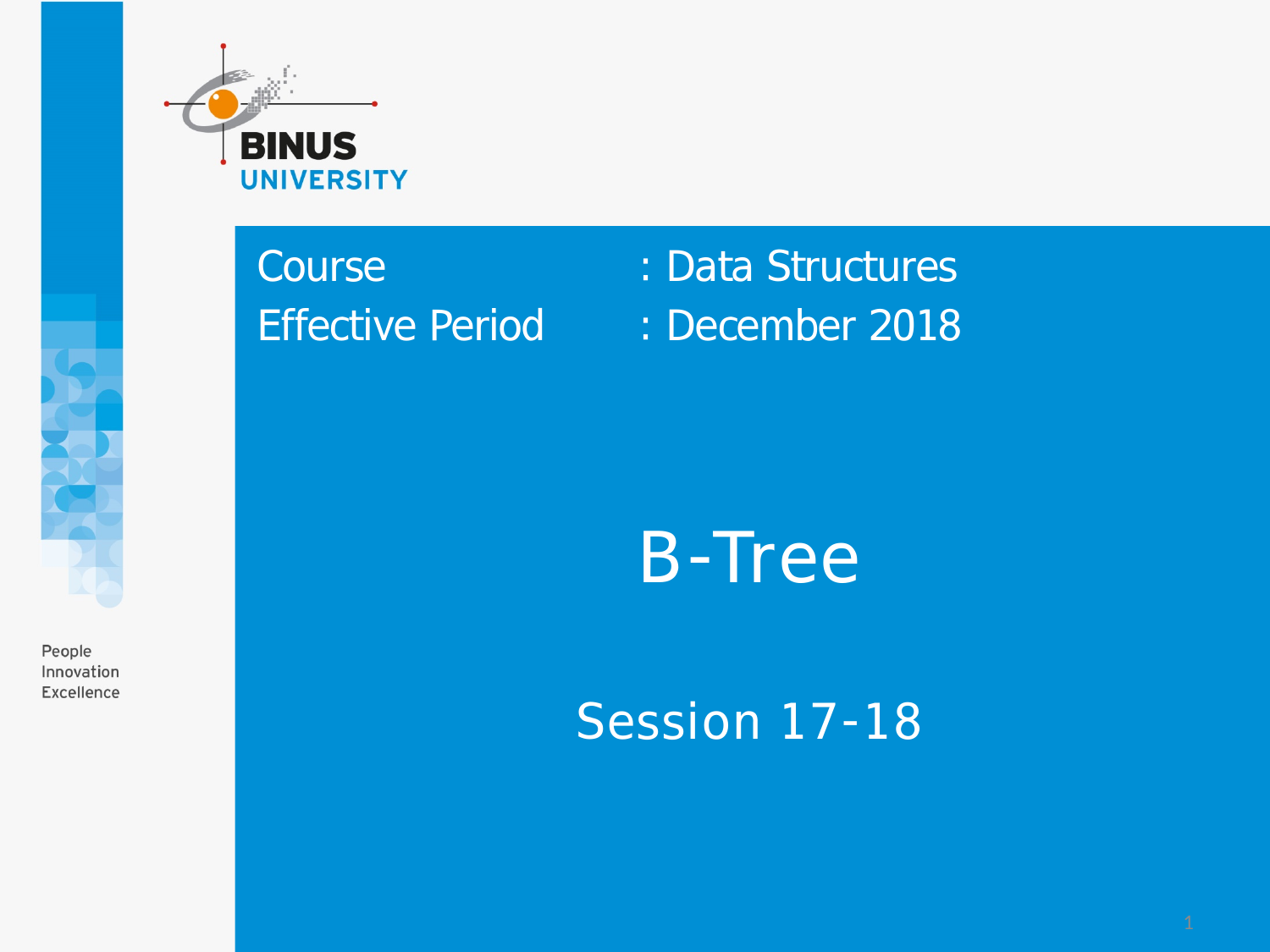

Course			: Data Structures
Effective Period	: December 2018
# B-Tree Session 17-18
1